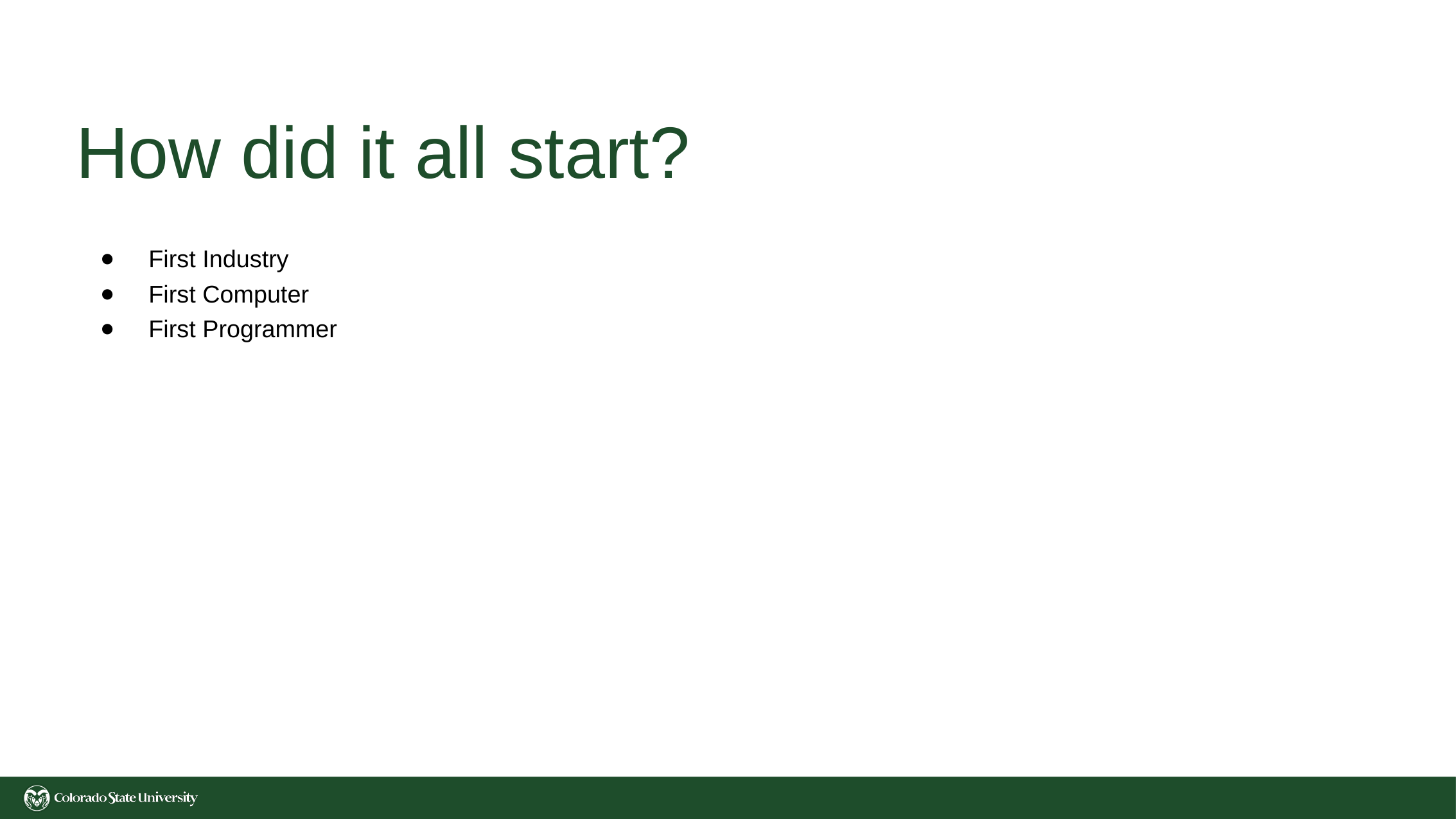

# How did it all start?
First Industry
First Computer
First Programmer